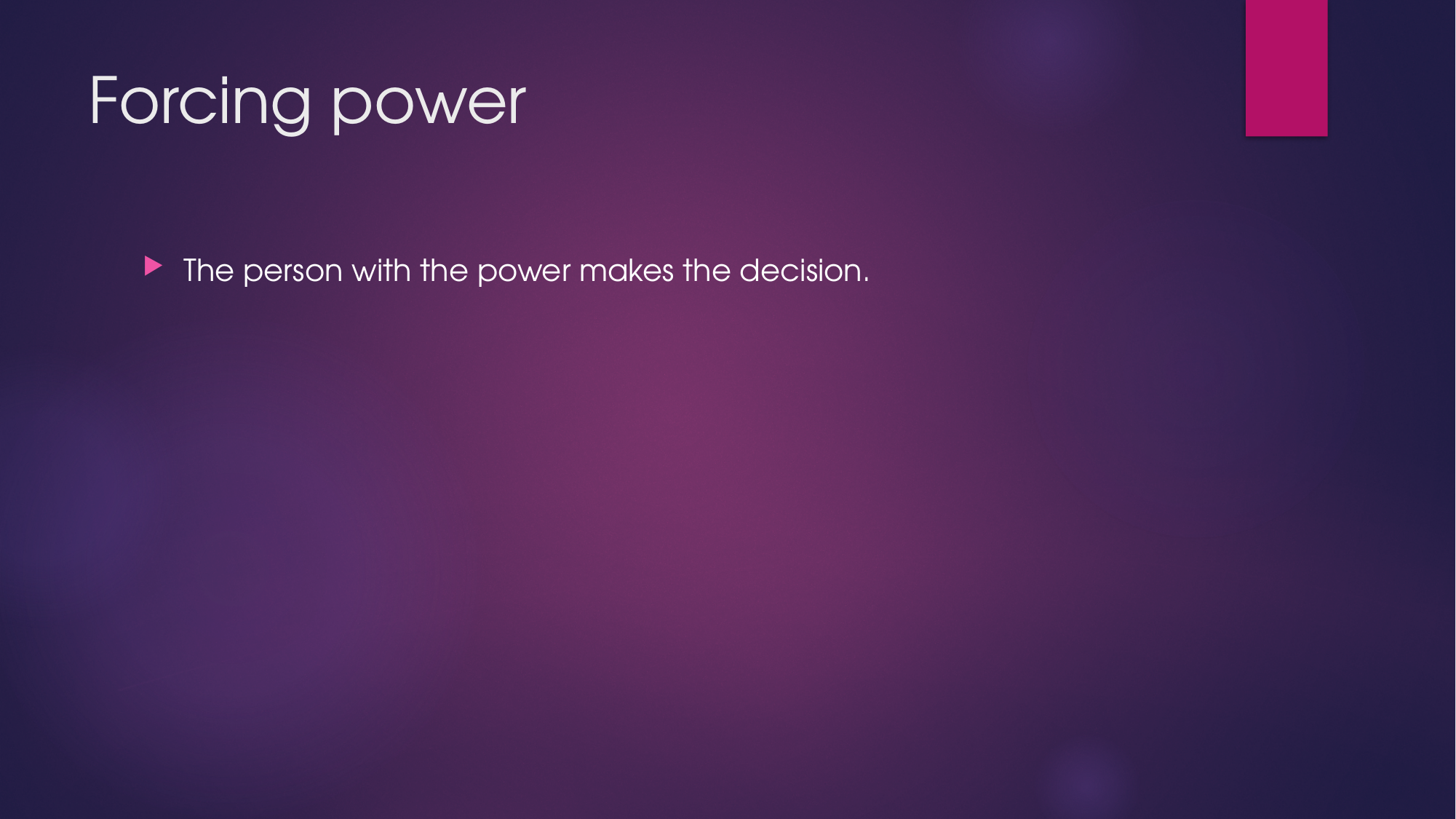

# Forcing power
The person with the power makes the decision.